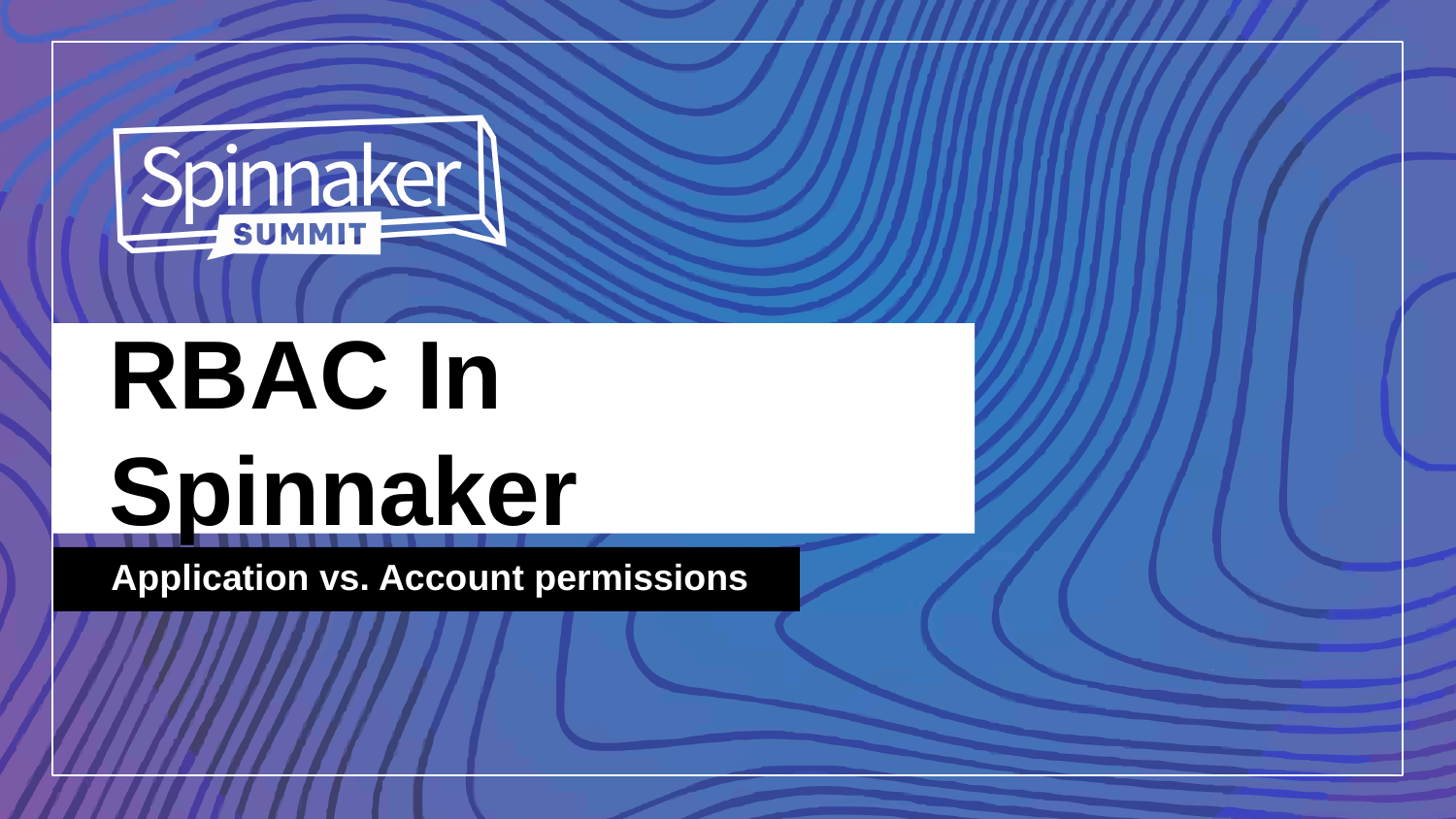

RBAC In Spinnaker
Application vs. Account permissions
@twitter